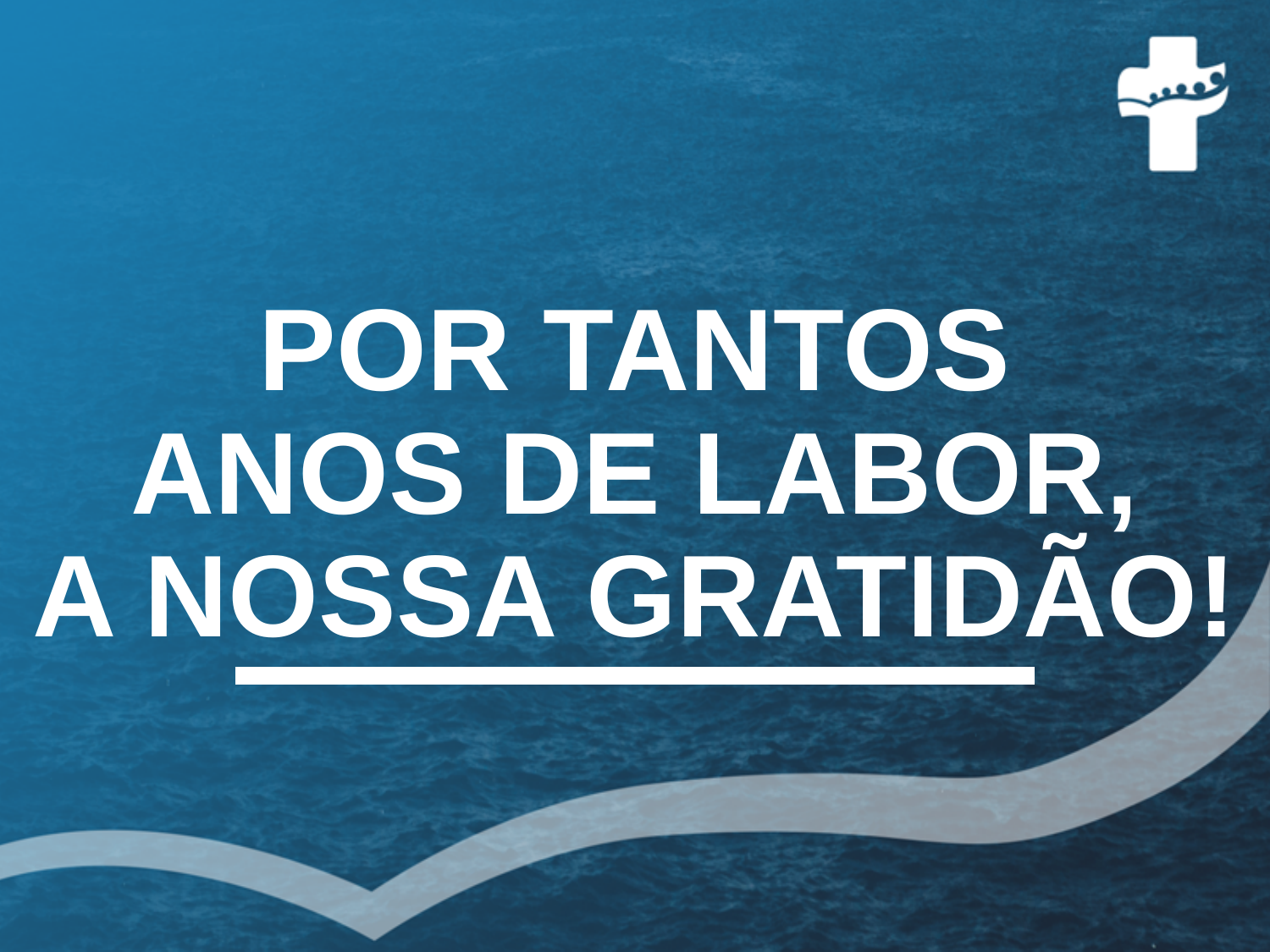

# POR TANTOS ANOS DE LABOR, A NOSSA GRATIDÃO!